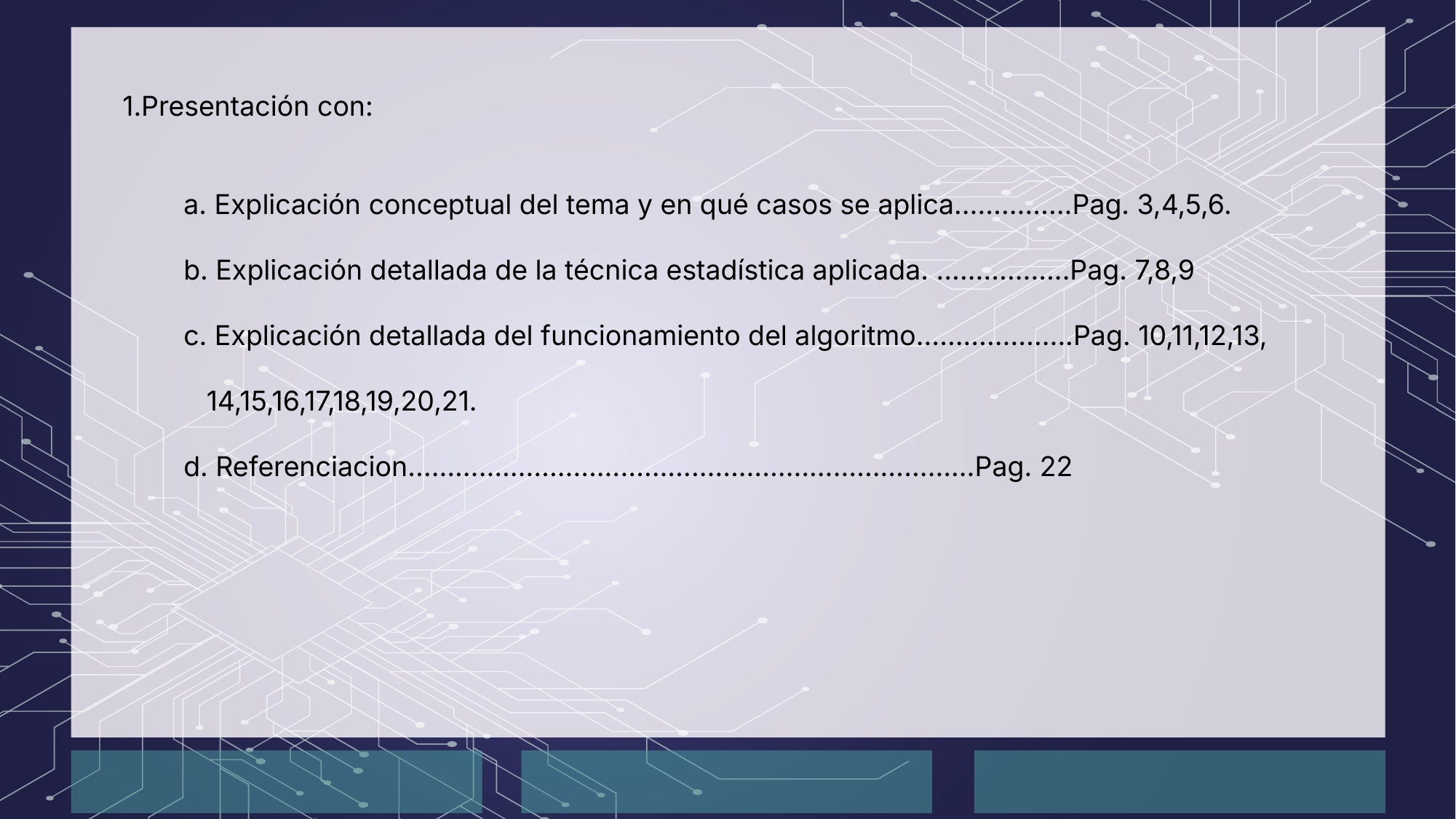

Presentación con:

        a. Explicación conceptual del tema y en qué casos se aplica……………Pag. 3,4,5,6.

        b. Explicación detallada de la técnica estadística aplicada. ……………..Pag. 7,8,9

        c. Explicación detallada del funcionamiento del algoritmo………………..Pag. 10,11,12,13,
           14,15,16,17,18,19,20,21.
        d. Referenciacion………………………………………………………………Pag. 22